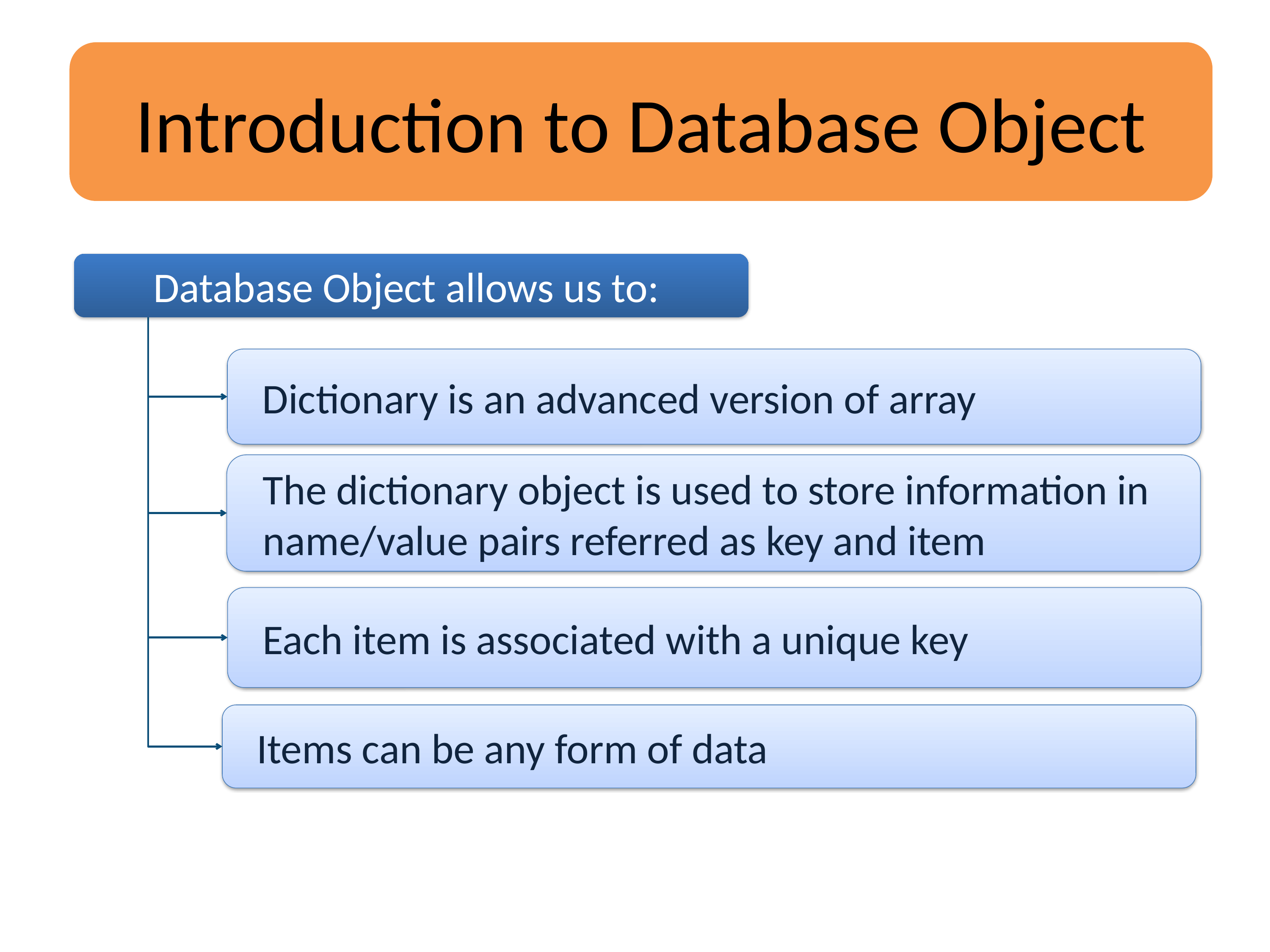

Introduction to Database Object
Database Object allows us to:

Dictionary is an advanced version of array
The dictionary object is used to store information in name/value pairs referred as key and item
Each item is associated with a unique key
Items can be any form of data